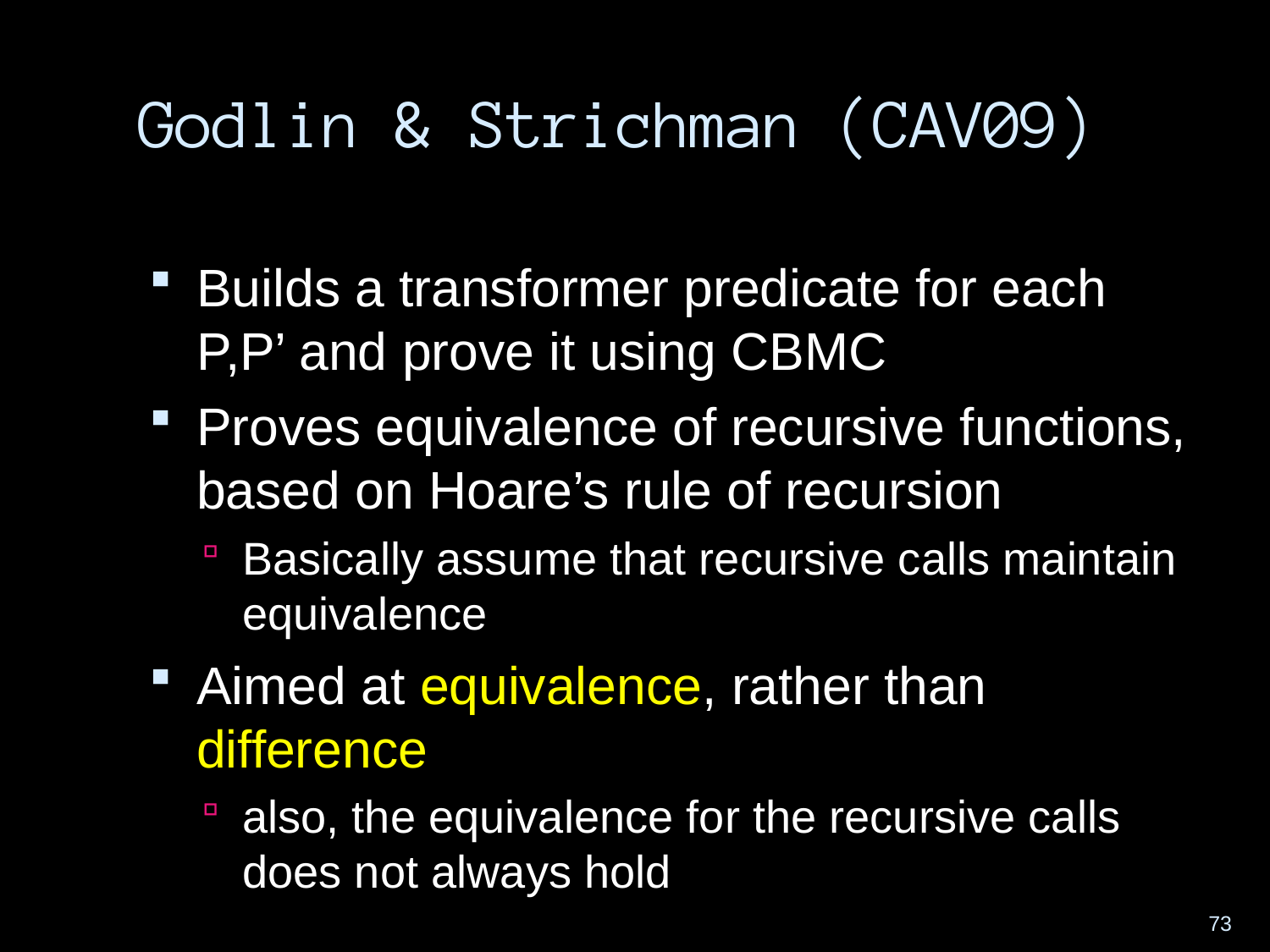

# Godlin & Strichman (CAV09)
Builds a transformer predicate for each P,P’ and prove it using CBMC
Proves equivalence of recursive functions, based on Hoare’s rule of recursion
Basically assume that recursive calls maintain equivalence
Aimed at equivalence, rather than difference
also, the equivalence for the recursive calls does not always hold
73